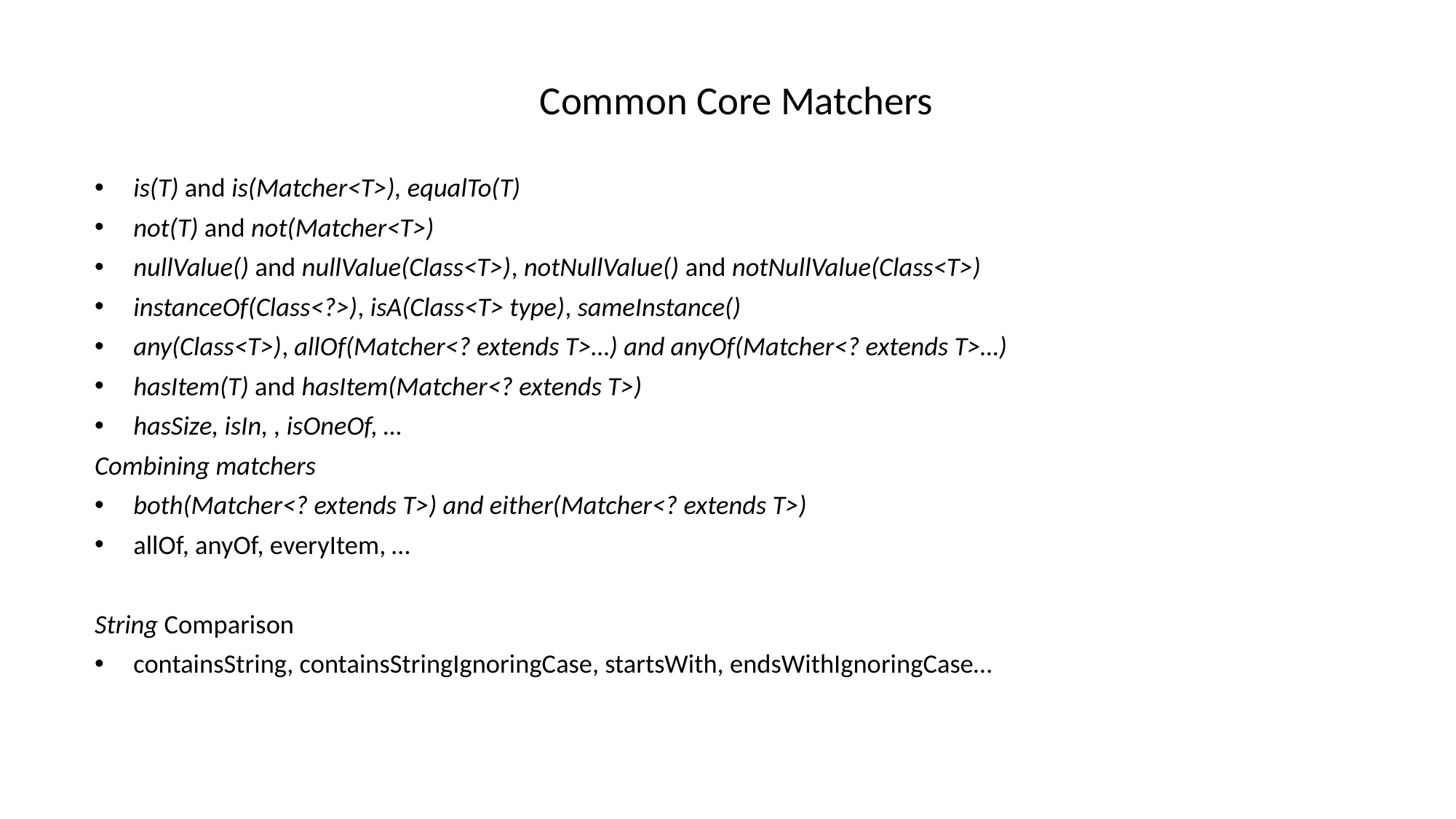

Common Core Matchers

is(T) and is(Matcher<T>), equalTo(T)
not(T) and not(Matcher<T>)
nullValue() and nullValue(Class<T>), notNullValue() and notNullValue(Class<T>)
instanceOf(Class<?>), isA(Class<T> type), sameInstance()
any(Class<T>), allOf(Matcher<? extends T>…) and anyOf(Matcher<? extends T>…)
hasItem(T) and hasItem(Matcher<? extends T>)
hasSize, isIn, , isOneOf, …
Combining matchers
both(Matcher<? extends T>) and either(Matcher<? extends T>)
allOf, anyOf, everyItem, …

String Comparison
containsString, containsStringIgnoringCase, startsWith, endsWithIgnoringCase…